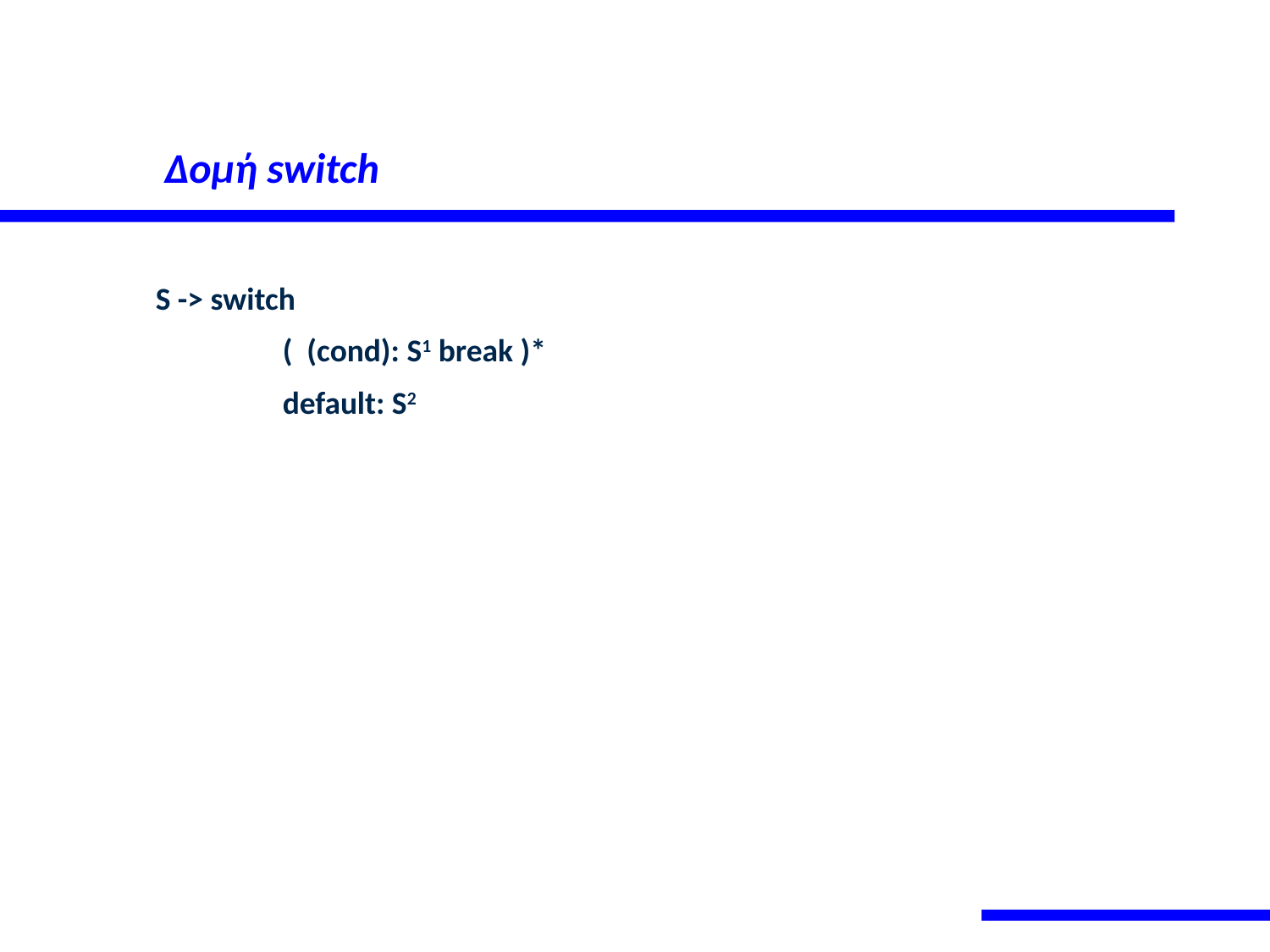

# Δομή switch
	S -> switch
		(  (cond): S1 break )*
		default: S2